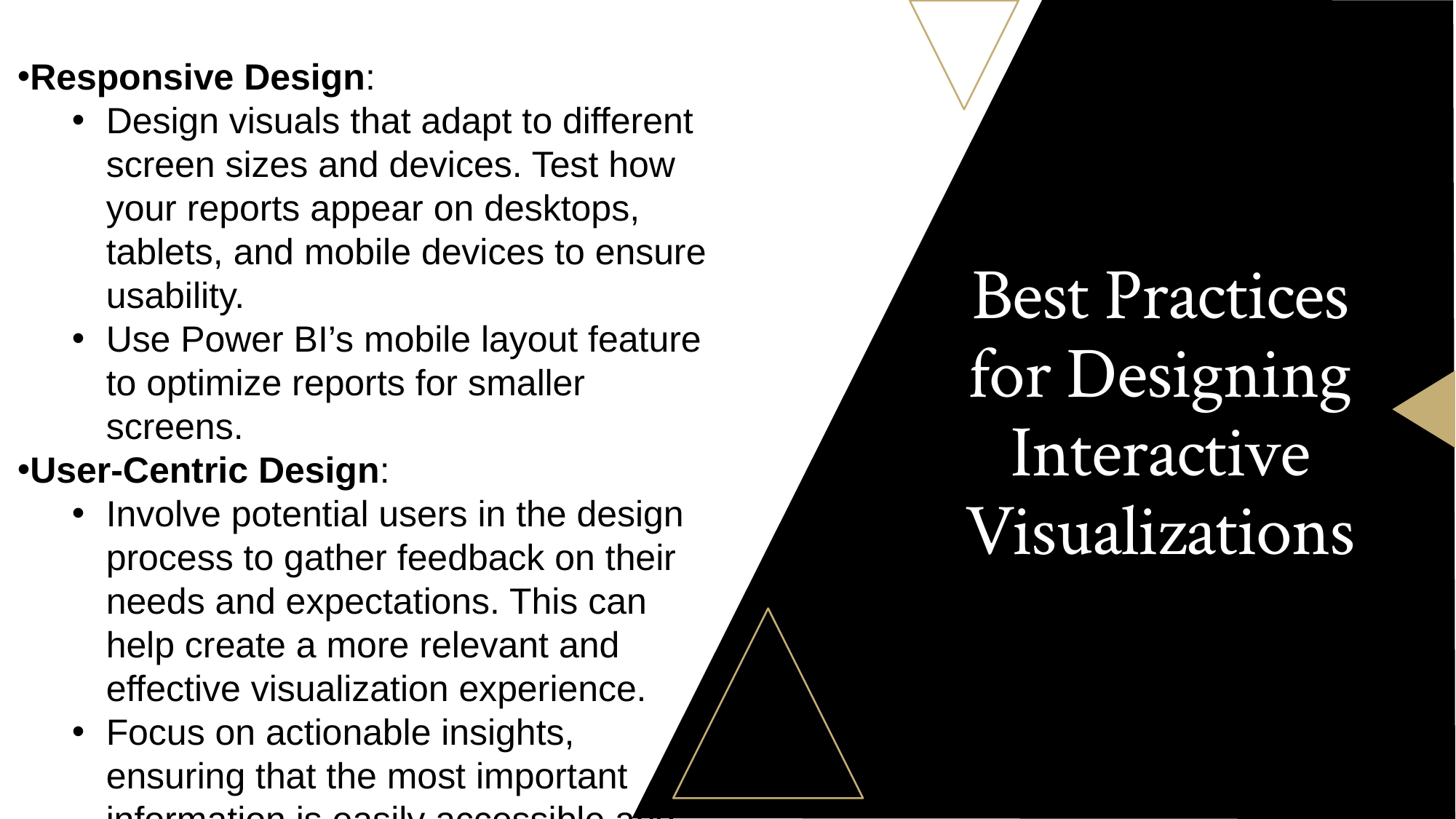

Responsive Design:
Design visuals that adapt to different screen sizes and devices. Test how your reports appear on desktops, tablets, and mobile devices to ensure usability.
Use Power BI’s mobile layout feature to optimize reports for smaller screens.
User-Centric Design:
Involve potential users in the design process to gather feedback on their needs and expectations. This can help create a more relevant and effective visualization experience.
Focus on actionable insights, ensuring that the most important information is easily accessible and understandable.

# Best Practices for Designing Interactive Visualizations